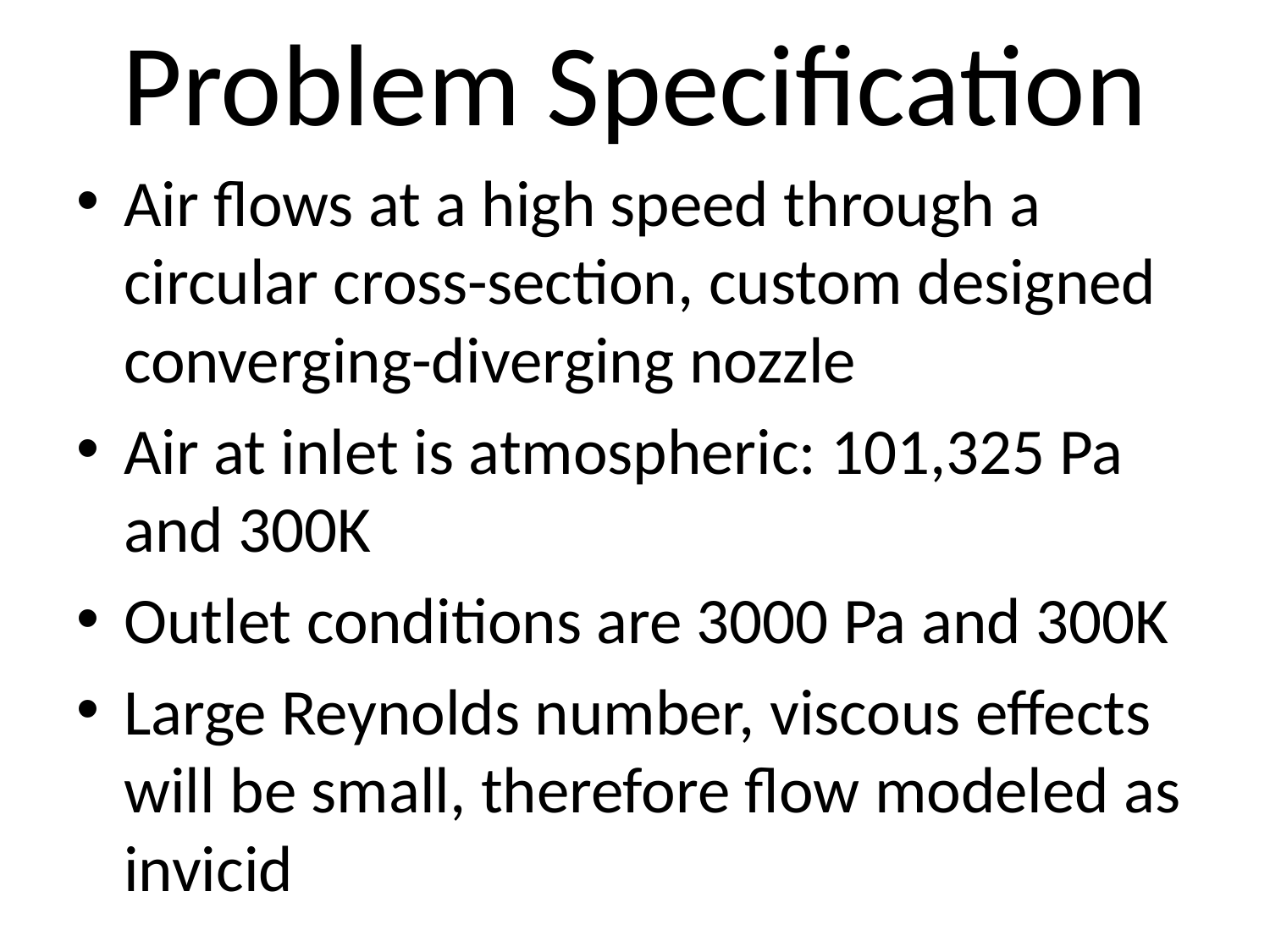

# Problem Specification
Air flows at a high speed through a circular cross-section, custom designed converging-diverging nozzle
Air at inlet is atmospheric: 101,325 Pa and 300K
Outlet conditions are 3000 Pa and 300K
Large Reynolds number, viscous effects will be small, therefore flow modeled as invicid